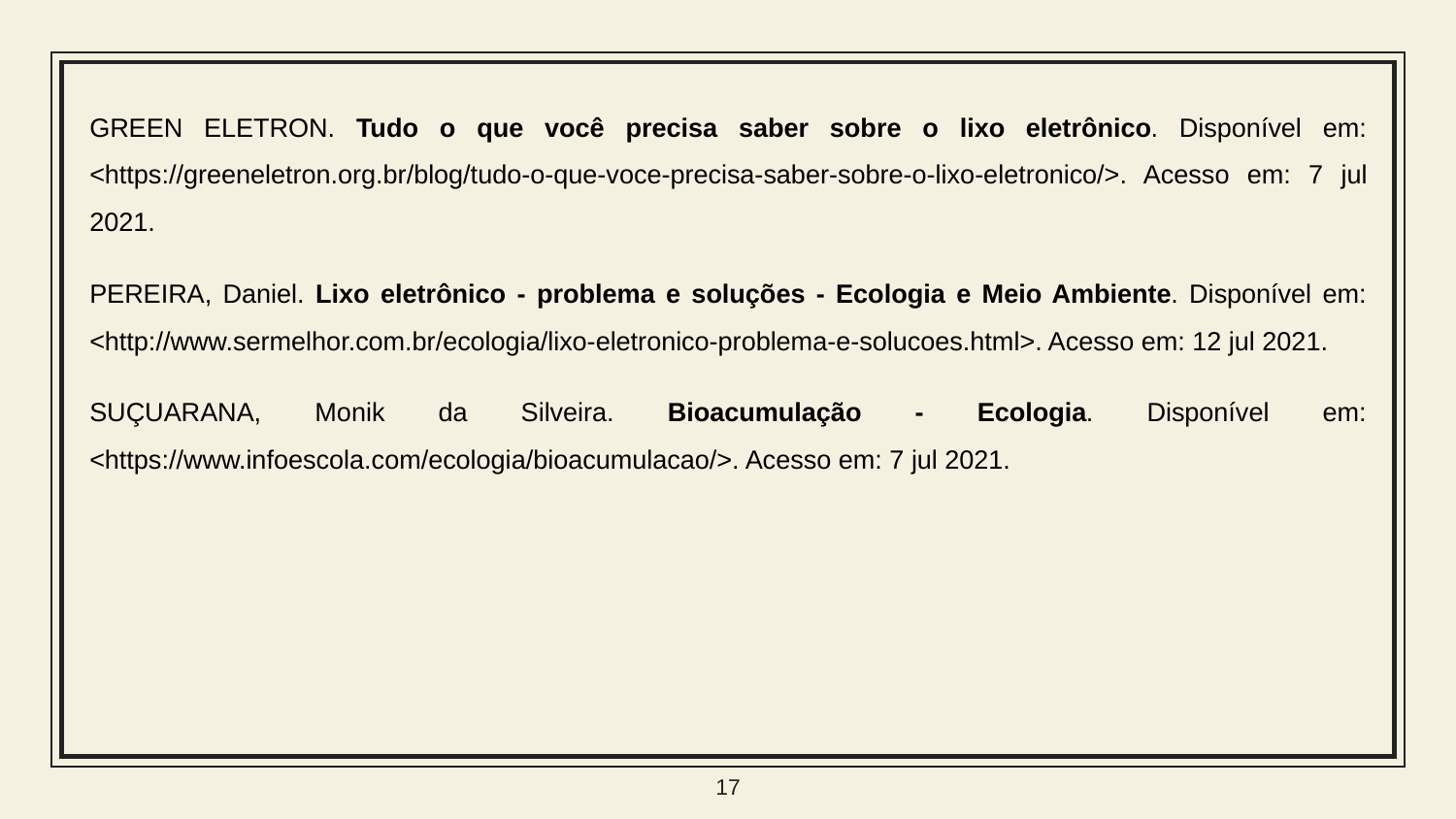

GREEN ELETRON. Tudo o que você precisa saber sobre o lixo eletrônico. Disponível em: <https://greeneletron.org.br/blog/tudo-o-que-voce-precisa-saber-sobre-o-lixo-eletronico/>. Acesso em: 7 jul 2021.
PEREIRA, Daniel. Lixo eletrônico - problema e soluções - Ecologia e Meio Ambiente. Disponível em: <http://www.sermelhor.com.br/ecologia/lixo-eletronico-problema-e-solucoes.html>. Acesso em: 12 jul 2021.
SUÇUARANA, Monik da Silveira. Bioacumulação - Ecologia. Disponível em: <https://www.infoescola.com/ecologia/bioacumulacao/>. Acesso em: 7 jul 2021.
17